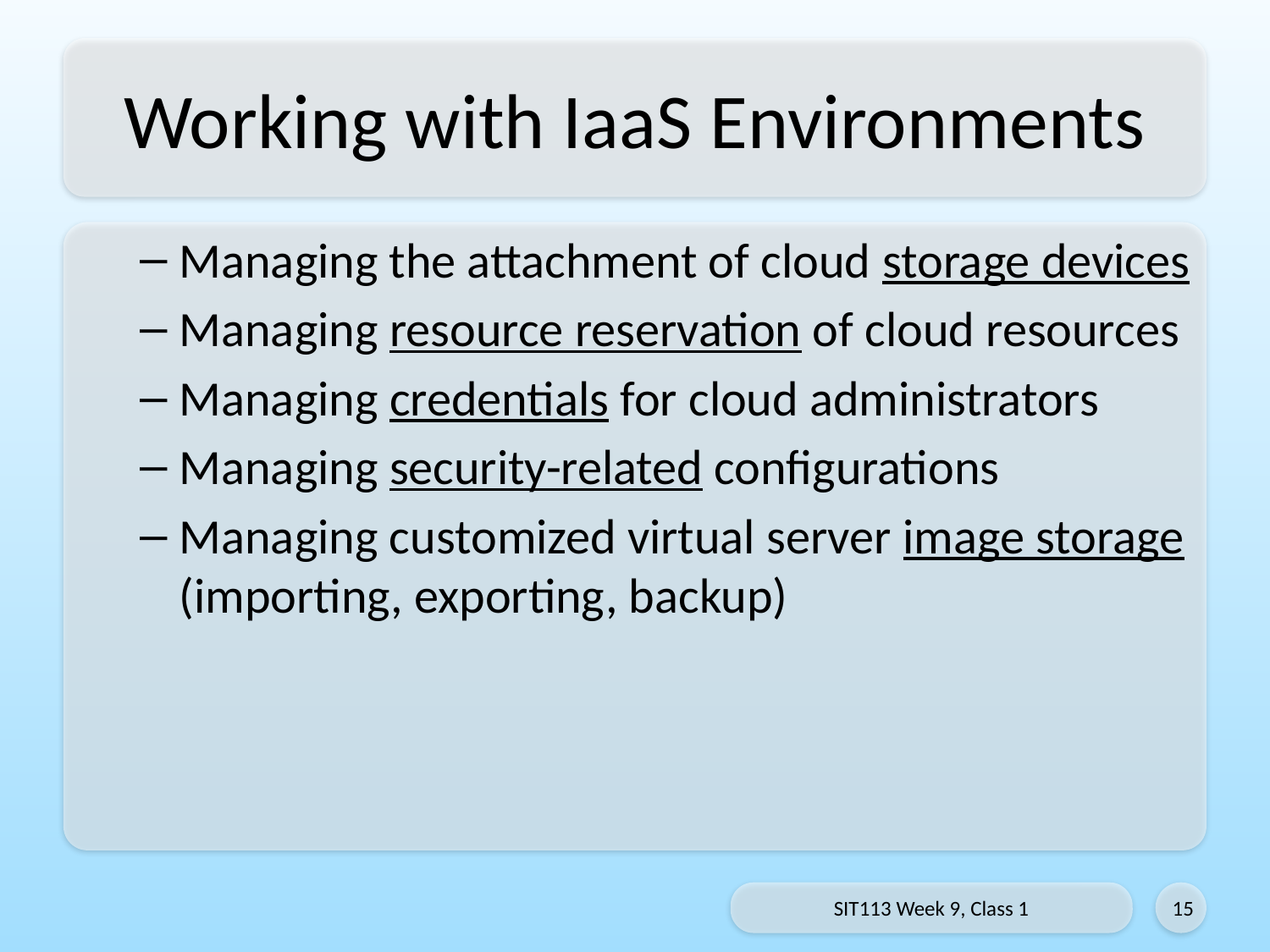

# Working with IaaS Environments
Managing the attachment of cloud storage devices
Managing resource reservation of cloud resources
Managing credentials for cloud administrators
Managing security-related configurations
Managing customized virtual server image storage (importing, exporting, backup)
SIT113 Week 9, Class 1
15